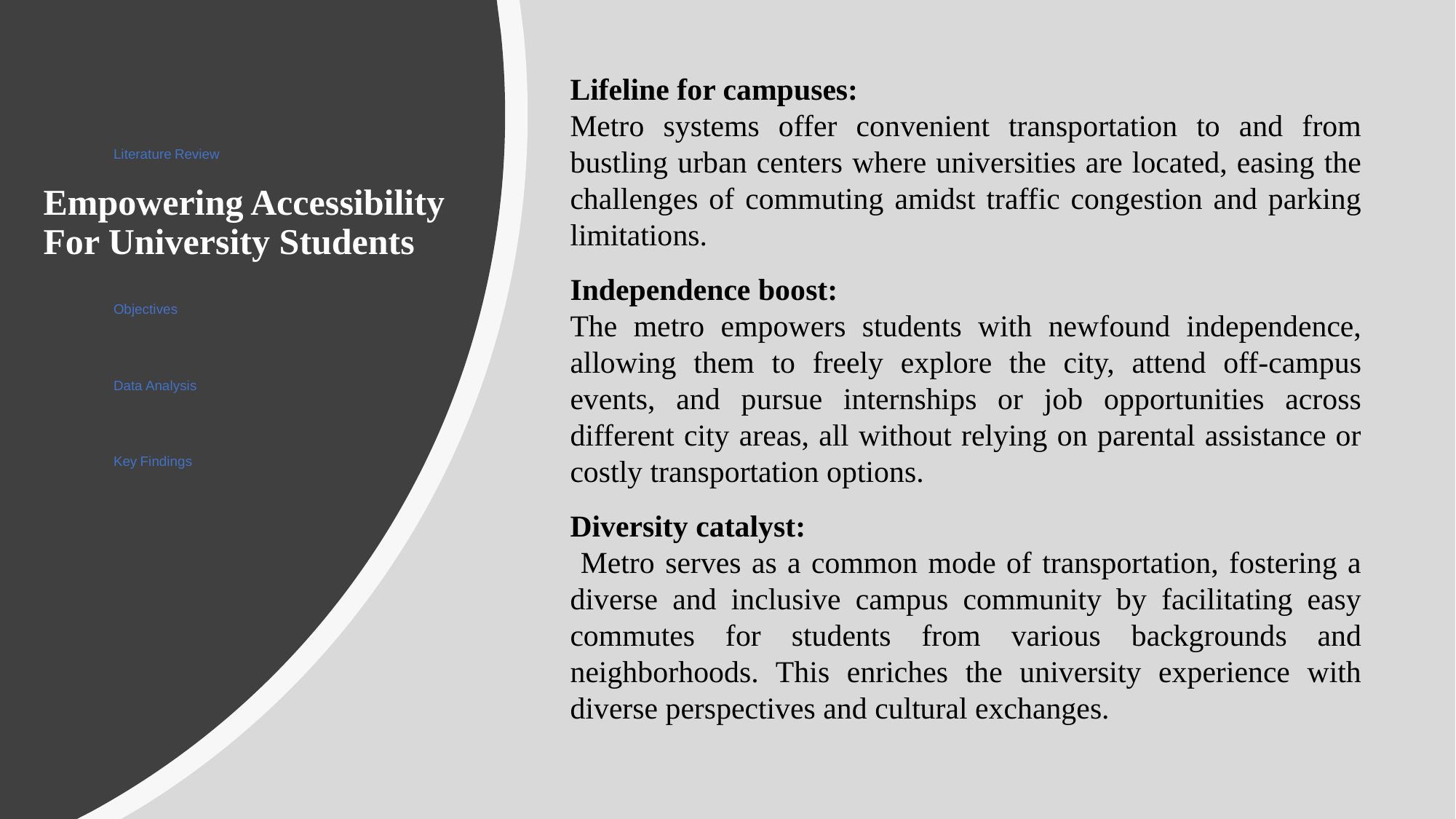

Lifeline for campuses:
Metro systems offer convenient transportation to and from bustling urban centers where universities are located, easing the challenges of commuting amidst traffic congestion and parking limitations.
Independence boost:
The metro empowers students with newfound independence, allowing them to freely explore the city, attend off-campus events, and pursue internships or job opportunities across different city areas, all without relying on parental assistance or costly transportation options.
Diversity catalyst:
 Metro serves as a common mode of transportation, fostering a diverse and inclusive campus community by facilitating easy commutes for students from various backgrounds and neighborhoods. This enriches the university experience with diverse perspectives and cultural exchanges.
Literature Review

# Empowering Accessibility For University Students
Objectives
Data Analysis
Key Findings